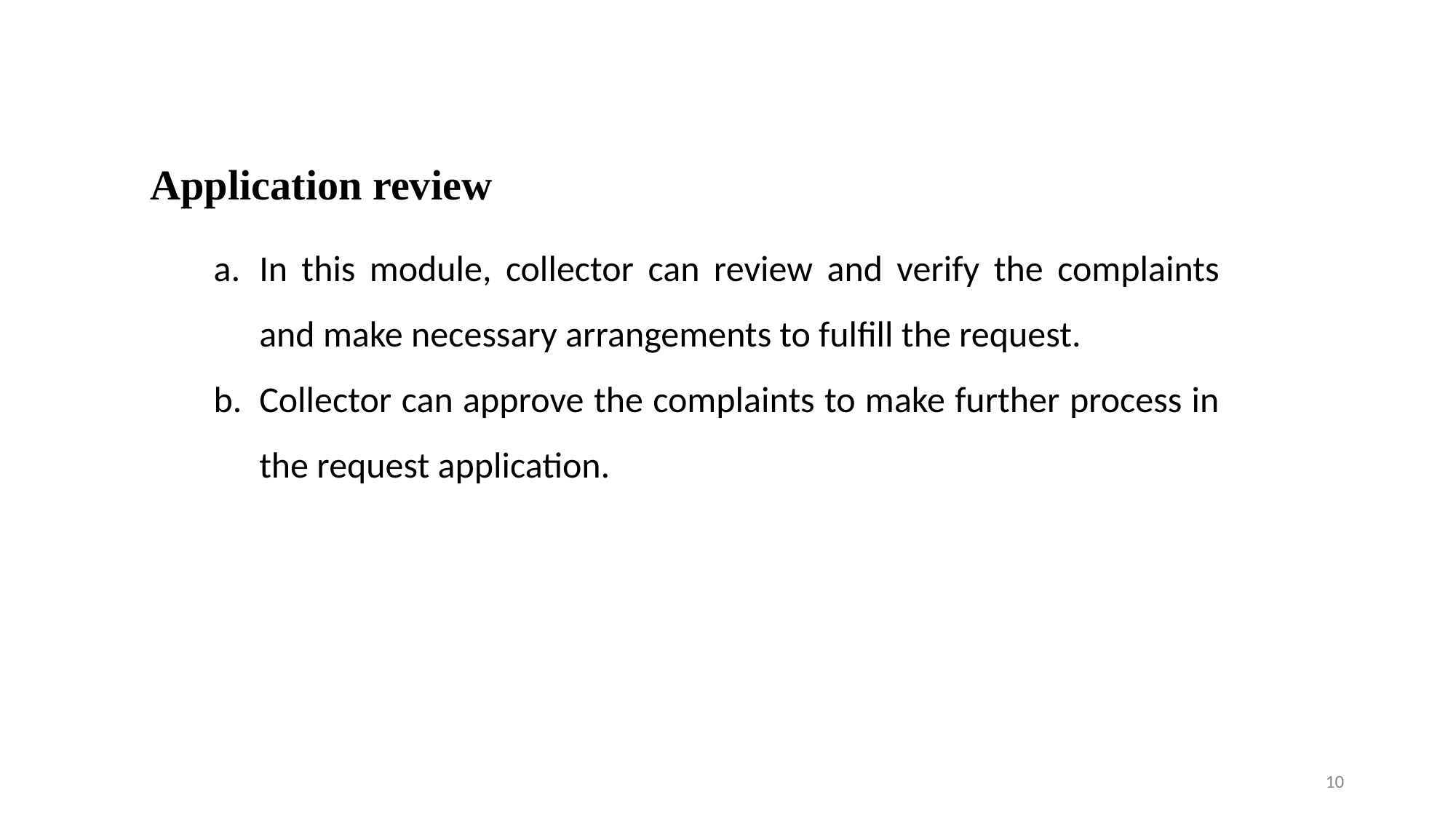

#
Application review
In this module, collector can review and verify the complaints and make necessary arrangements to fulfill the request.
Collector can approve the complaints to make further process in the request application.
10